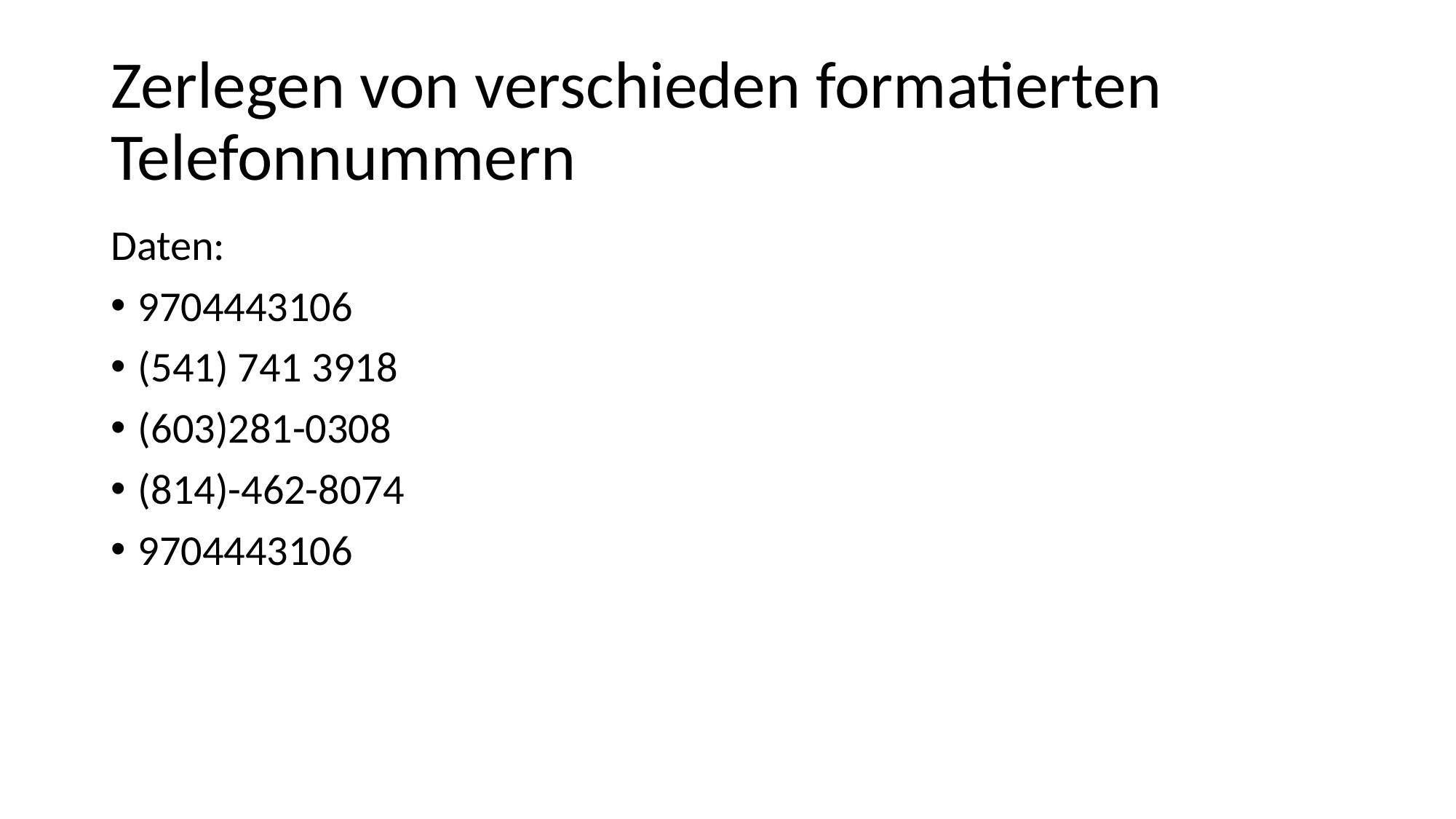

# Zerlegen von verschieden formatierten Telefonnummern
Daten:
9704443106
(541) 741 3918
(603)281-0308
(814)-462-8074
9704443106